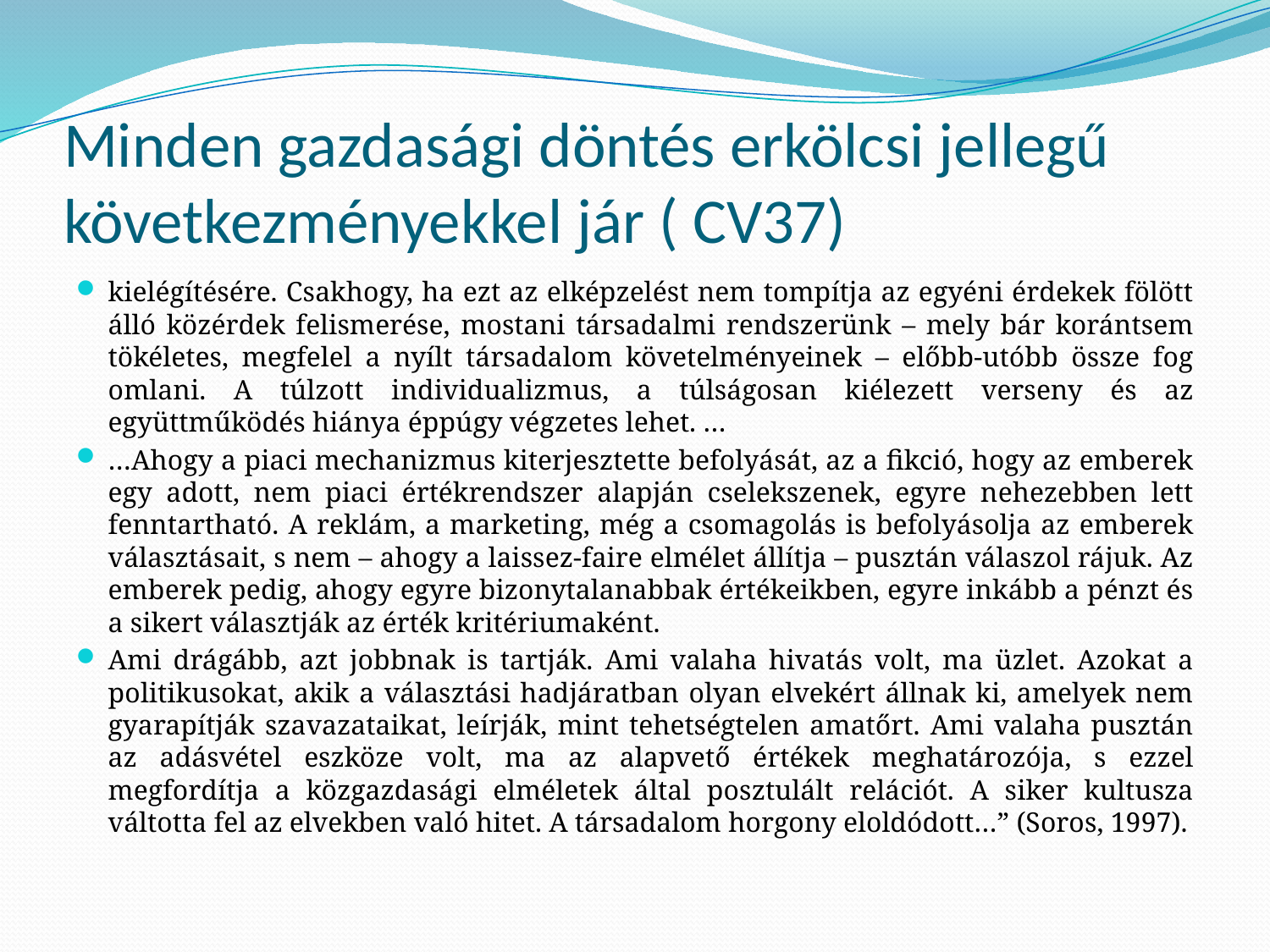

# Minden gazdasági döntés erkölcsi jellegű következményekkel jár ( CV37)
kielégítésére. Csakhogy, ha ezt az elképzelést nem tompítja az egyéni érdekek fölött álló közérdek felismerése, mostani társadalmi rendszerünk – mely bár korántsem tökéletes, megfelel a nyílt társadalom követelményeinek – előbb-utóbb össze fog omlani. A túlzott individualizmus, a túlságosan kiélezett verseny és az együttműködés hiánya éppúgy végzetes lehet. …
…Ahogy a piaci mechanizmus kiterjesztette befolyását, az a fikció, hogy az emberek egy adott, nem piaci értékrendszer alapján cselekszenek, egyre nehezebben lett fenntartható. A reklám, a marketing, még a csomagolás is befolyásolja az emberek választásait, s nem – ahogy a laissez-faire elmélet állítja – pusztán válaszol rájuk. Az emberek pedig, ahogy egyre bizonytalanabbak értékeikben, egyre inkább a pénzt és a sikert választják az érték kritériumaként.
Ami drágább, azt jobbnak is tartják. Ami valaha hivatás volt, ma üzlet. Azokat a politikusokat, akik a választási hadjáratban olyan elvekért állnak ki, amelyek nem gyarapítják szavazataikat, leírják, mint tehetségtelen amatőrt. Ami valaha pusztán az adásvétel eszköze volt, ma az alapvető értékek meghatározója, s ezzel megfordítja a közgazdasági elméletek által posztulált relációt. A siker kultusza váltotta fel az elvekben való hitet. A társadalom horgony eloldódott…” (Soros, 1997).